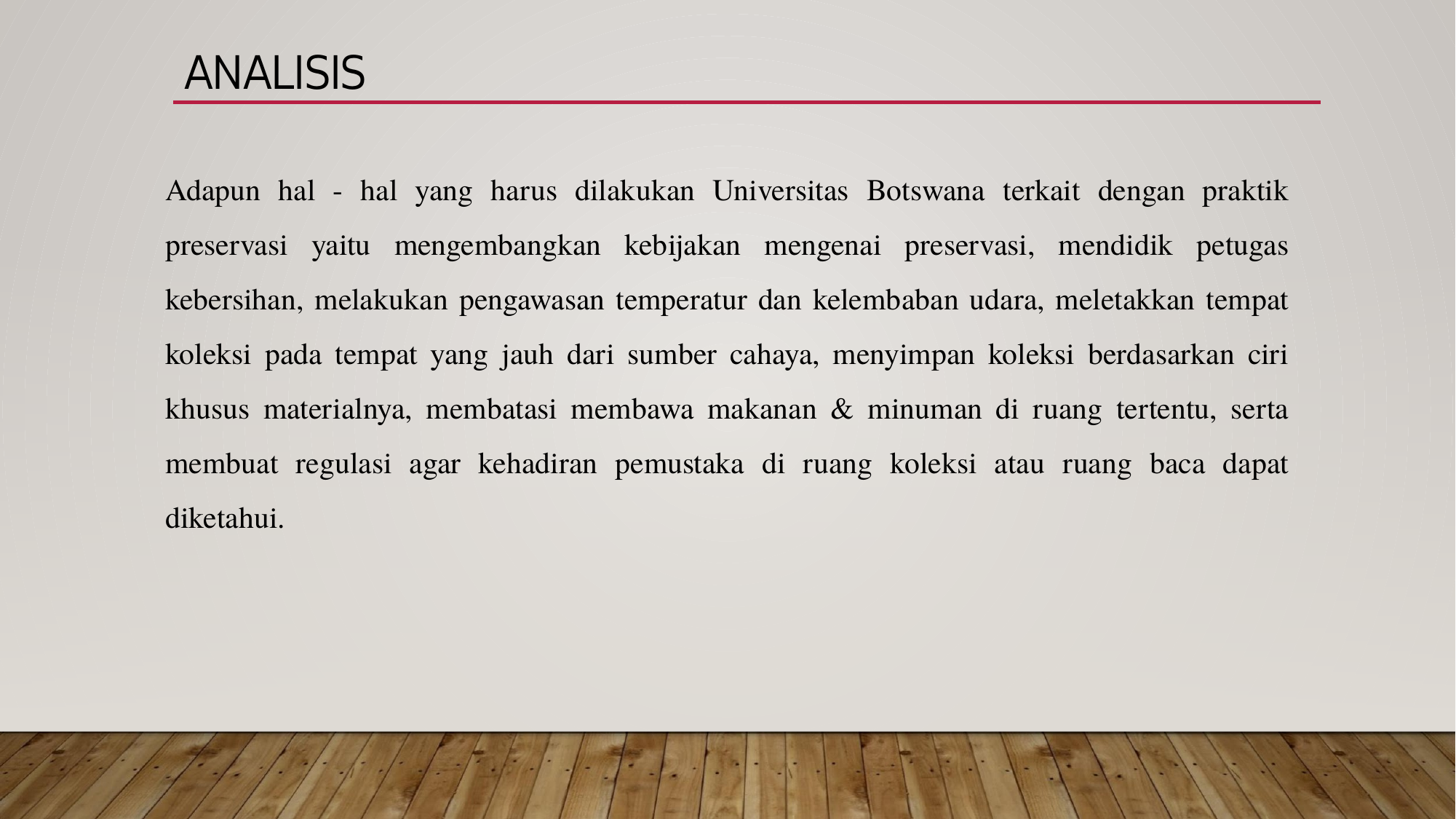

# ANALISIS
Adapun hal - hal yang harus dilakukan Universitas Botswana terkait dengan praktik preservasi yaitu mengembangkan kebijakan mengenai preservasi, mendidik petugas kebersihan, melakukan pengawasan temperatur dan kelembaban udara, meletakkan tempat koleksi pada tempat yang jauh dari sumber cahaya, menyimpan koleksi berdasarkan ciri khusus materialnya, membatasi membawa makanan & minuman di ruang tertentu, serta membuat regulasi agar kehadiran pemustaka di ruang koleksi atau ruang baca dapat diketahui.